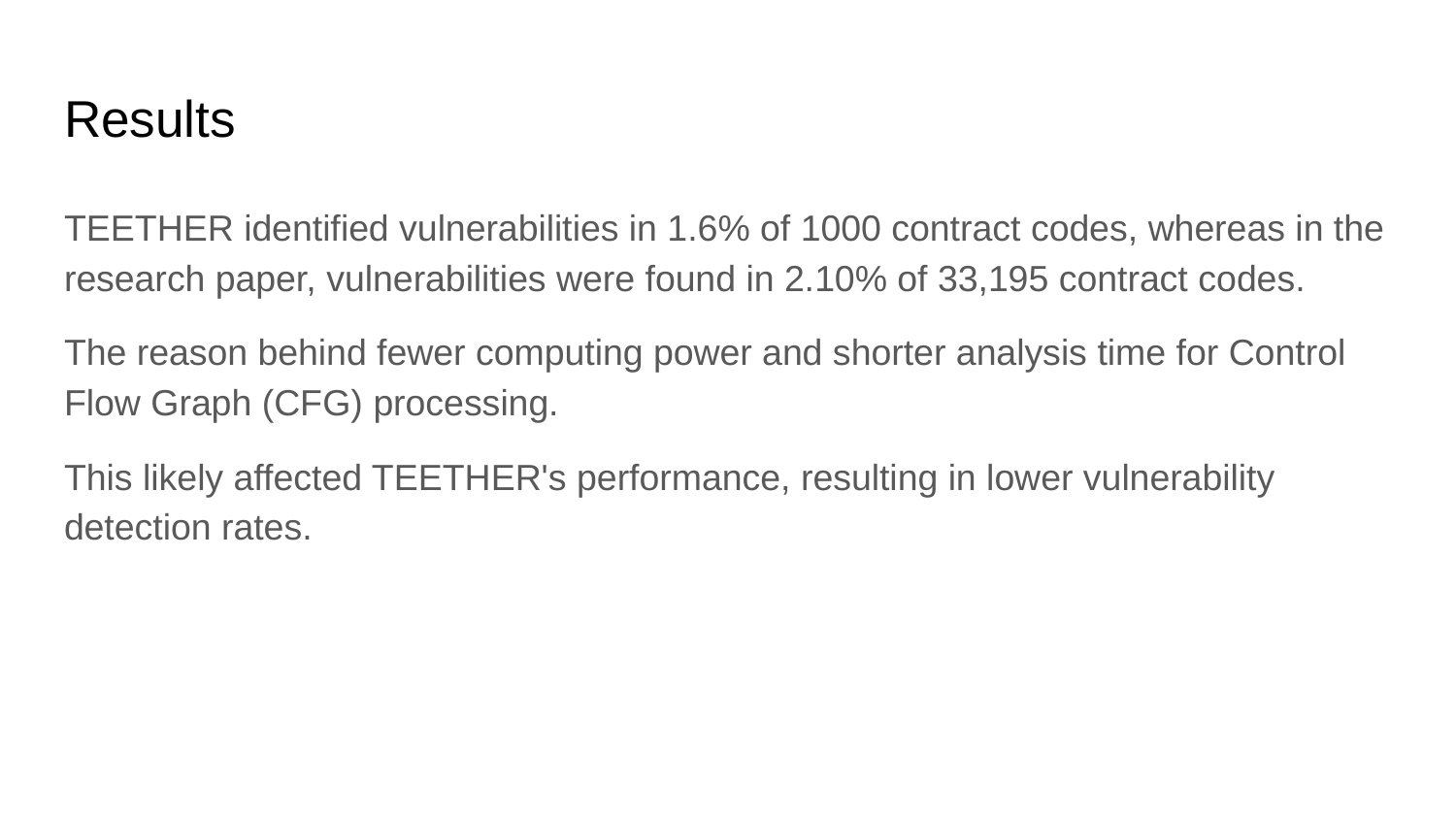

# Results
TEETHER identified vulnerabilities in 1.6% of 1000 contract codes, whereas in the research paper, vulnerabilities were found in 2.10% of 33,195 contract codes.
The reason behind fewer computing power and shorter analysis time for Control Flow Graph (CFG) processing.
This likely affected TEETHER's performance, resulting in lower vulnerability detection rates.